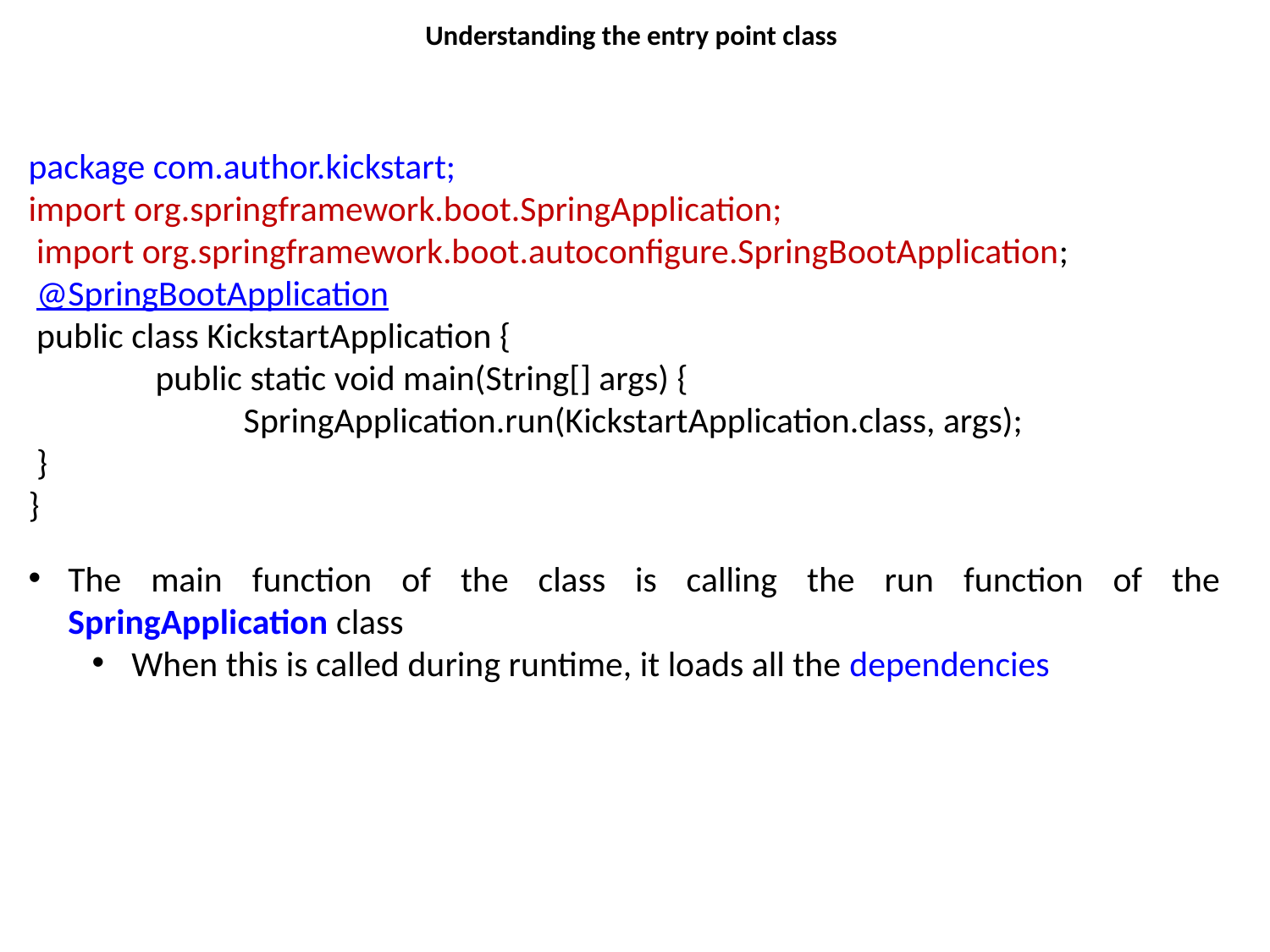

# Understanding the entry point class
package com.author.kickstart;
import org.springframework.boot.SpringApplication;
 import org.springframework.boot.autoconfigure.SpringBootApplication;
 @SpringBootApplication
 public class KickstartApplication {
 	public static void main(String[] args) { 					           SpringApplication.run(KickstartApplication.class, args);
 }
}
The main function of the class is calling the run function of the SpringApplication class
When this is called during runtime, it loads all the dependencies